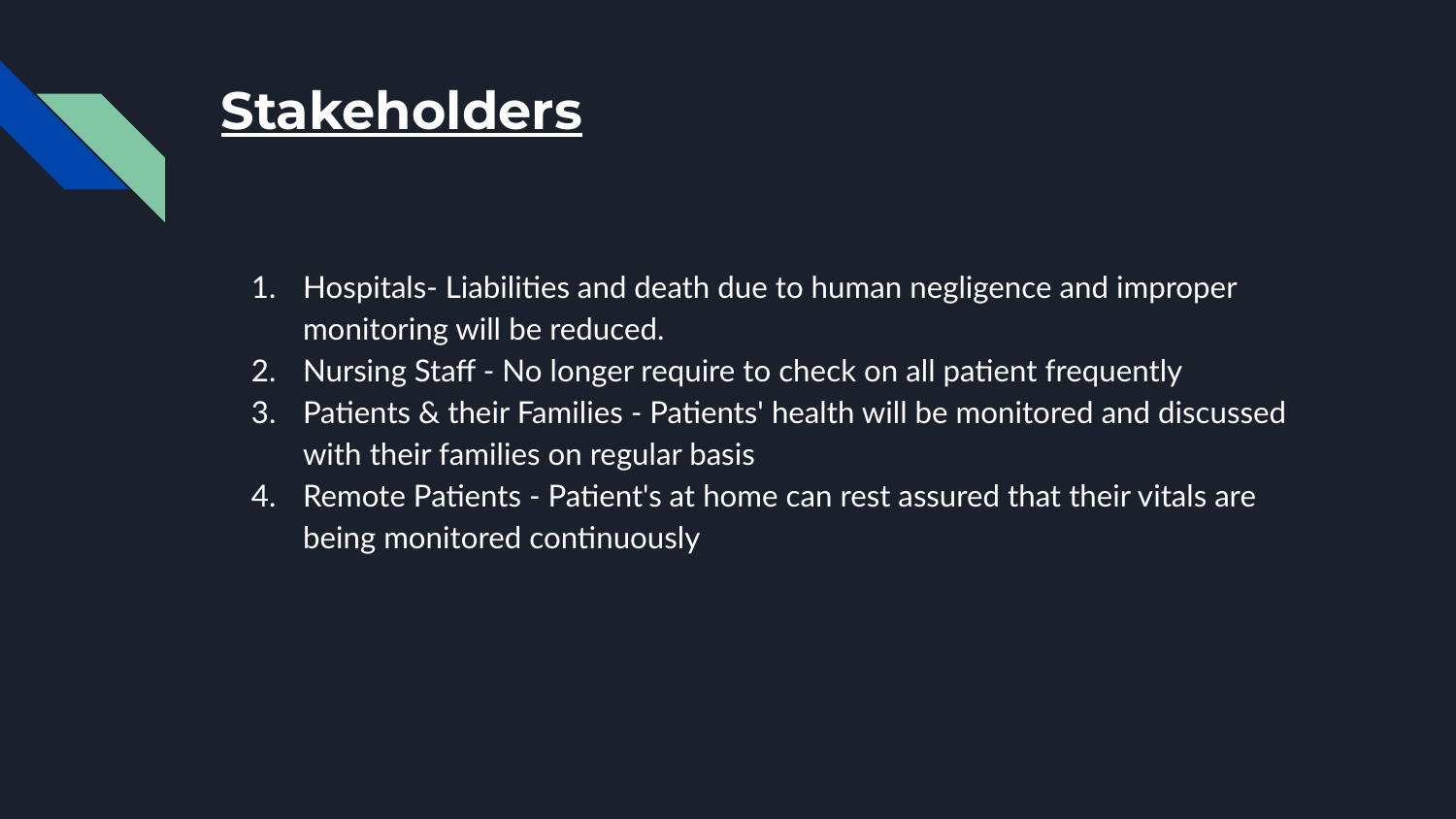

# Stakeholders
Hospitals- Liabilities and death due to human negligence and improper monitoring will be reduced.
Nursing Staff - No longer require to check on all patient frequently
Patients & their Families - Patients' health will be monitored and discussed with their families on regular basis
Remote Patients - Patient's at home can rest assured that their vitals are being monitored continuously